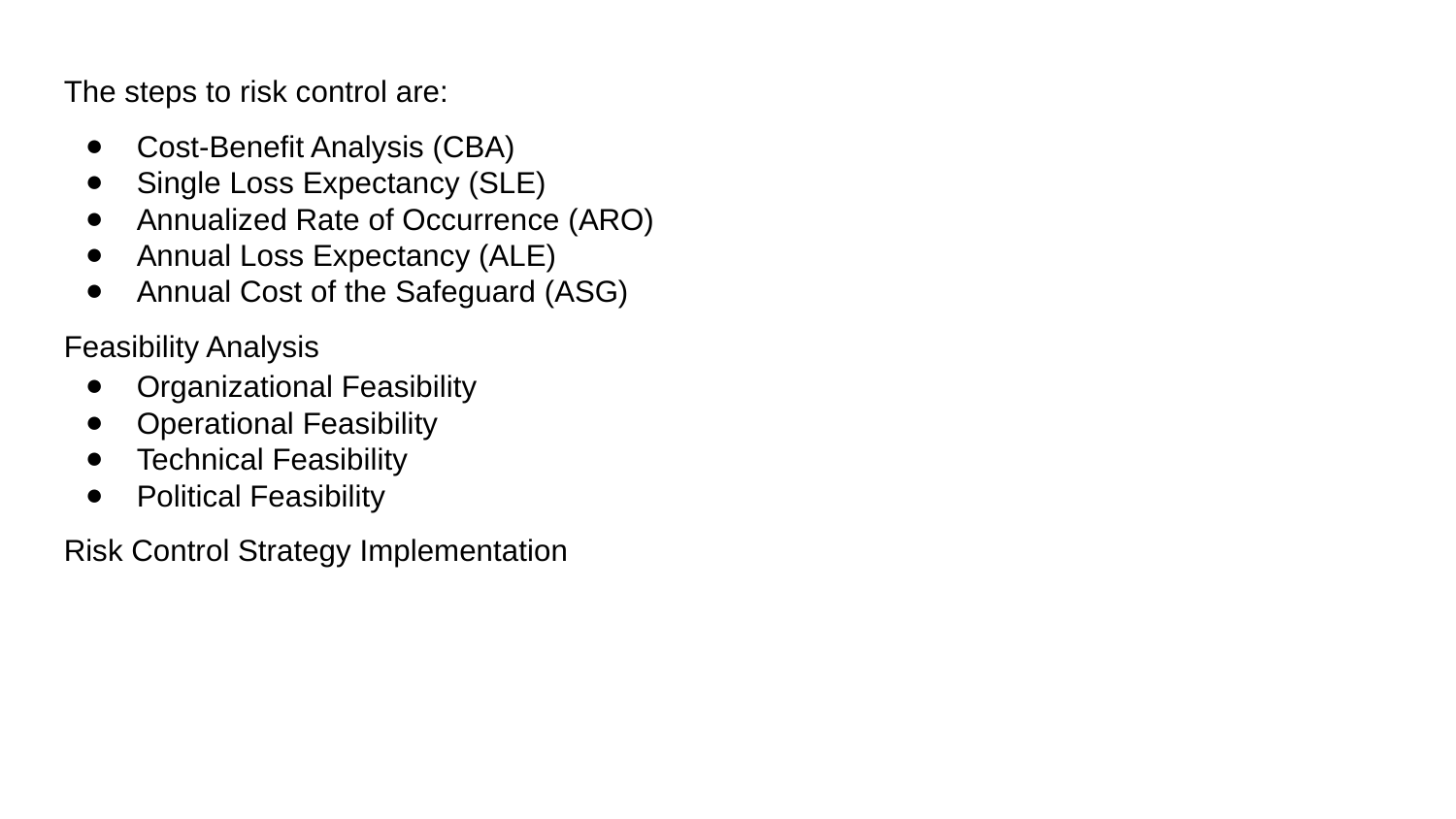

The steps to risk control are:
Cost-Benefit Analysis (CBA)
Single Loss Expectancy (SLE)
Annualized Rate of Occurrence (ARO)
Annual Loss Expectancy (ALE)
Annual Cost of the Safeguard (ASG)
Feasibility Analysis
Organizational Feasibility
Operational Feasibility
Technical Feasibility
Political Feasibility
Risk Control Strategy Implementation